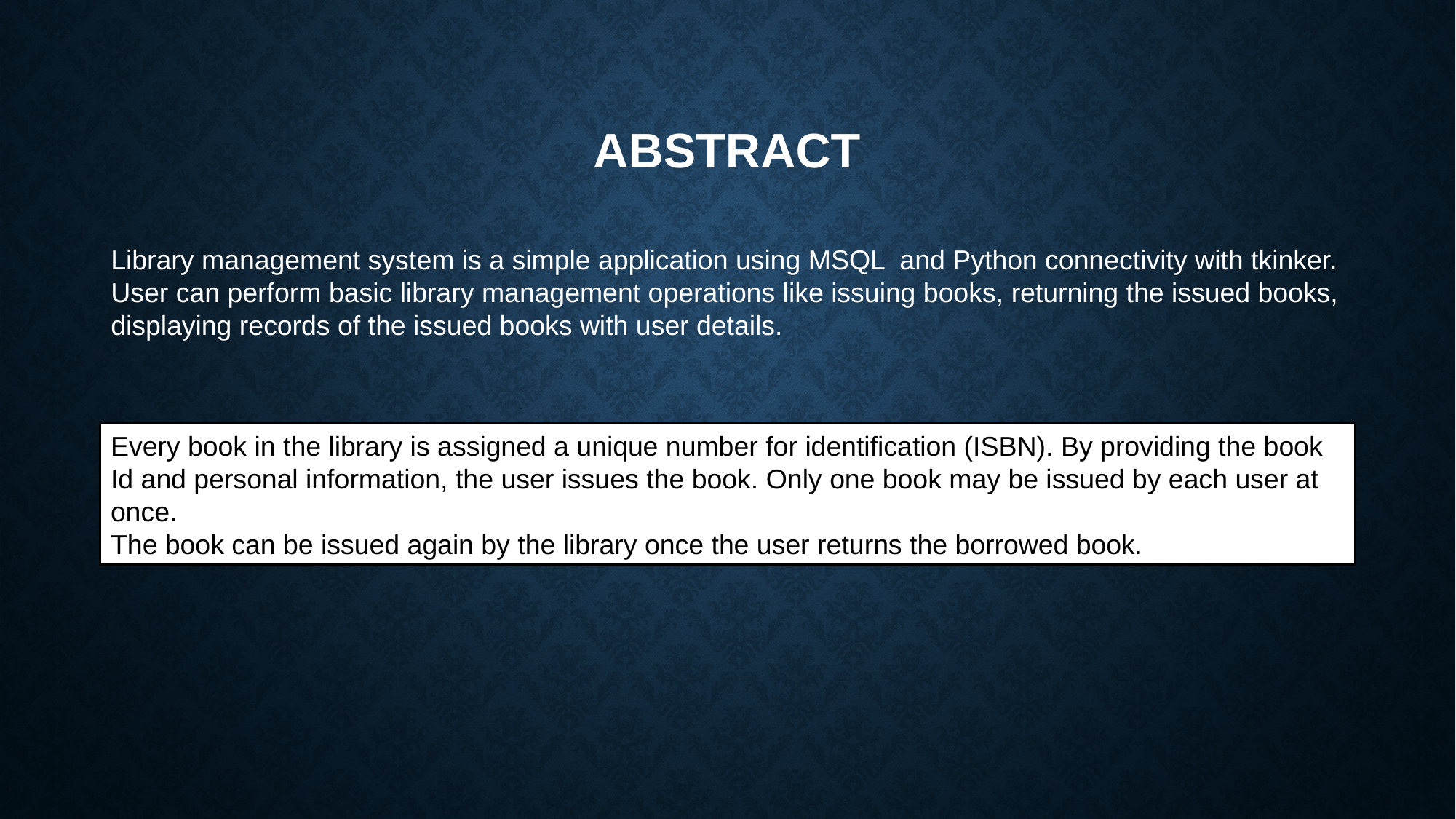

# ABSTRACT
Library management system is a simple application using MSQL  and Python connectivity with tkinker.
User can perform basic library management operations like issuing books, returning the issued books,
displaying records of the issued books with user details.

Every book in the library is assigned a unique number for identification (ISBN). By providing the book Id and personal information, the user issues the book. Only one book may be issued by each user at once.
The book can be issued again by the library once the user returns the borrowed book.